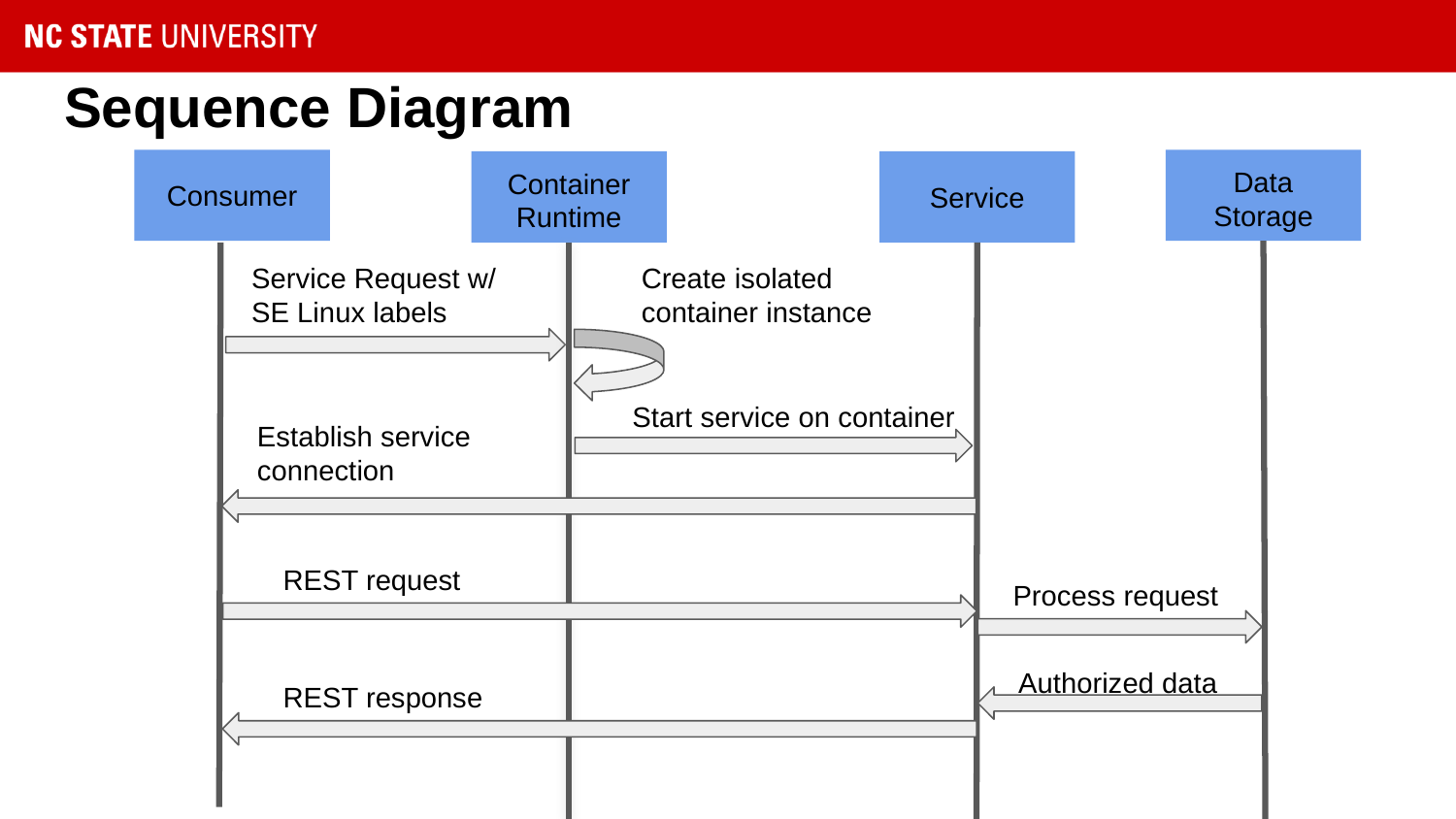

# Sequence Diagram
Consumer
Data Storage
Container
Runtime
Service
Service Request w/ SE Linux labels
Create isolated container instance

  Start service on container
Establish service connection

REST request
Process request

Authorized data
REST response